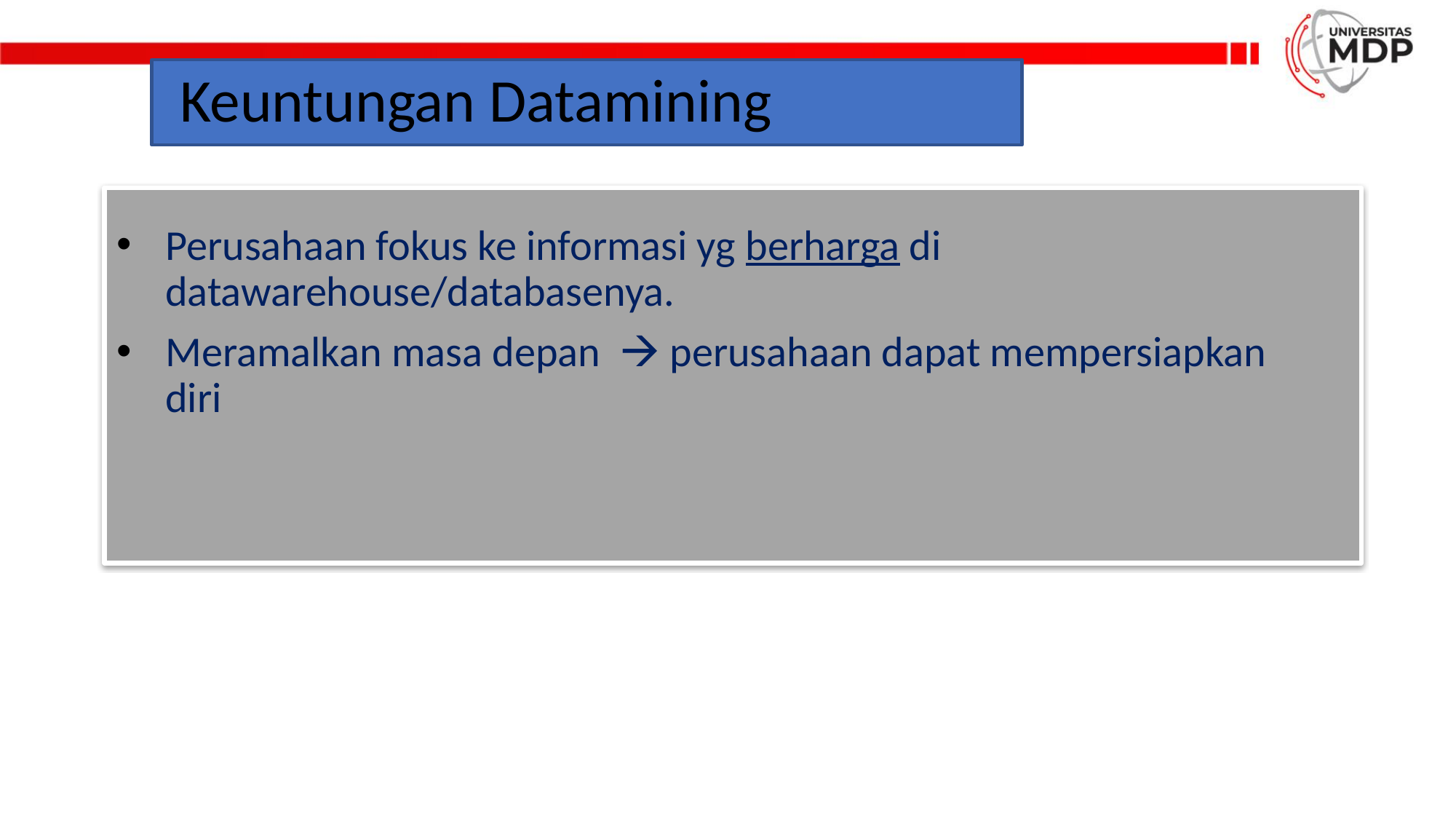

# Keuntungan Datamining

Perusahaan fokus ke informasi yg berharga di datawarehouse/databasenya.
Meramalkan masa depan  🡪 perusahaan dapat mempersiapkan diri